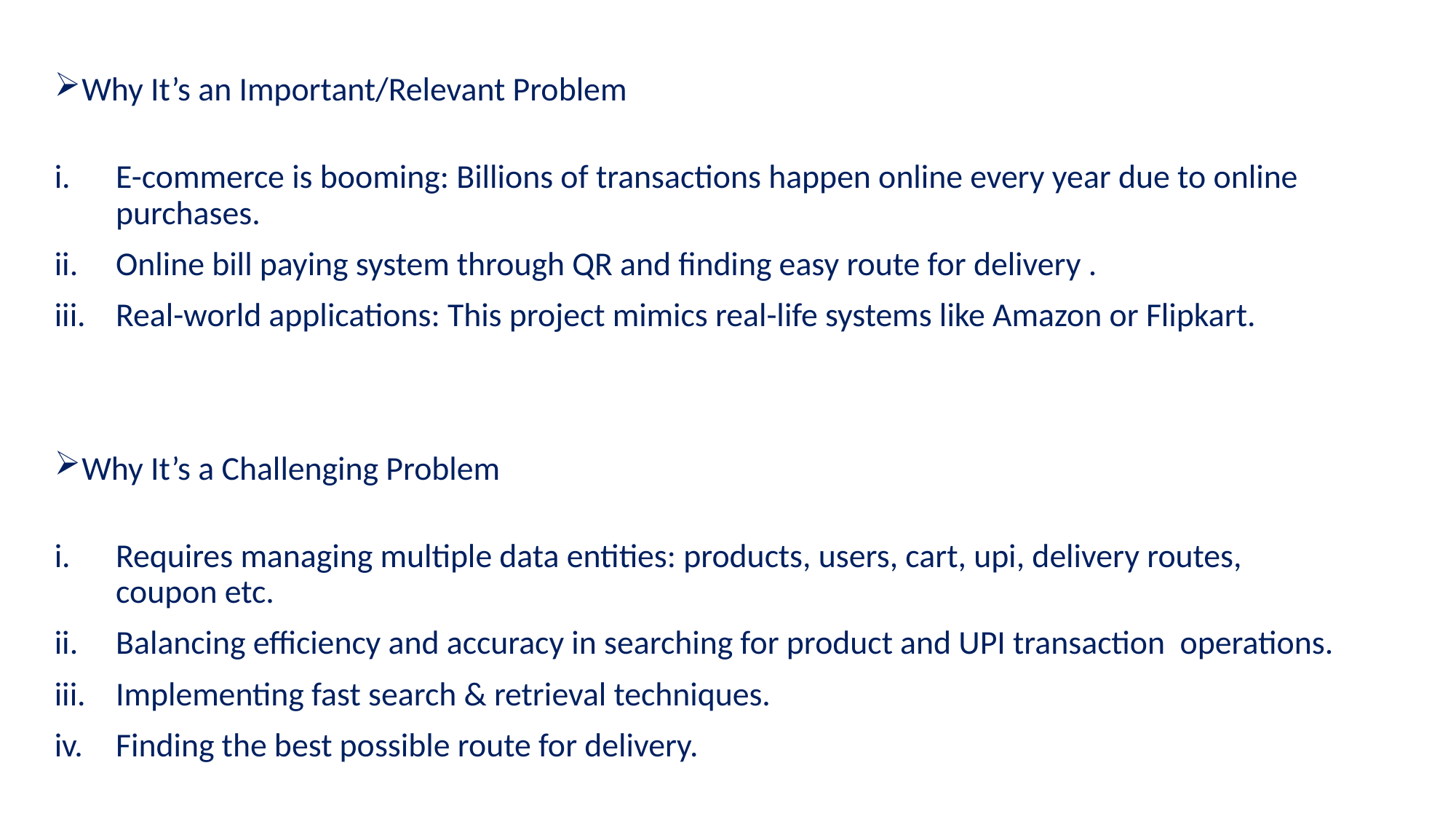

Why It’s an Important/Relevant Problem
E-commerce is booming: Billions of transactions happen online every year due to online purchases.
Online bill paying system through QR and finding easy route for delivery .
Real-world applications: This project mimics real-life systems like Amazon or Flipkart.

Why It’s a Challenging Problem
Requires managing multiple data entities: products, users, cart, upi, delivery routes, coupon etc.
Balancing efficiency and accuracy in searching for product and UPI transaction  operations.
Implementing fast search & retrieval techniques.
Finding the best possible route for delivery.